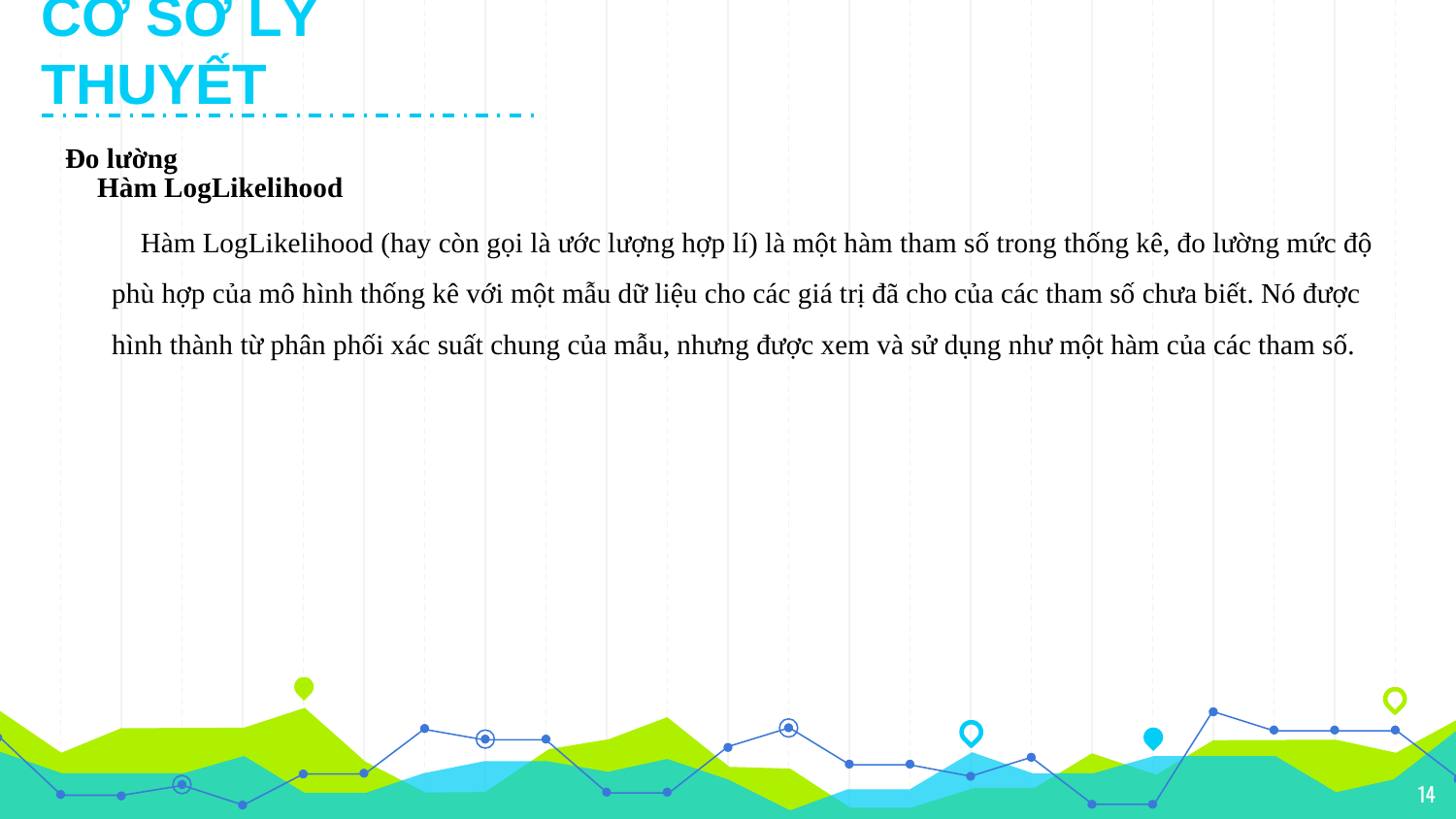

CƠ SỞ LÝ THUYẾT
Đo lường
Hàm LogLikelihood
Hàm LogLikelihood (hay còn gọi là ước lượng hợp lí) là một hàm tham số trong thống kê, đo lường mức độ phù hợp của mô hình thống kê với một mẫu dữ liệu cho các giá trị đã cho của các tham số chưa biết. Nó được hình thành từ phân phối xác suất chung của mẫu, nhưng được xem và sử dụng như một hàm của các tham số.
14